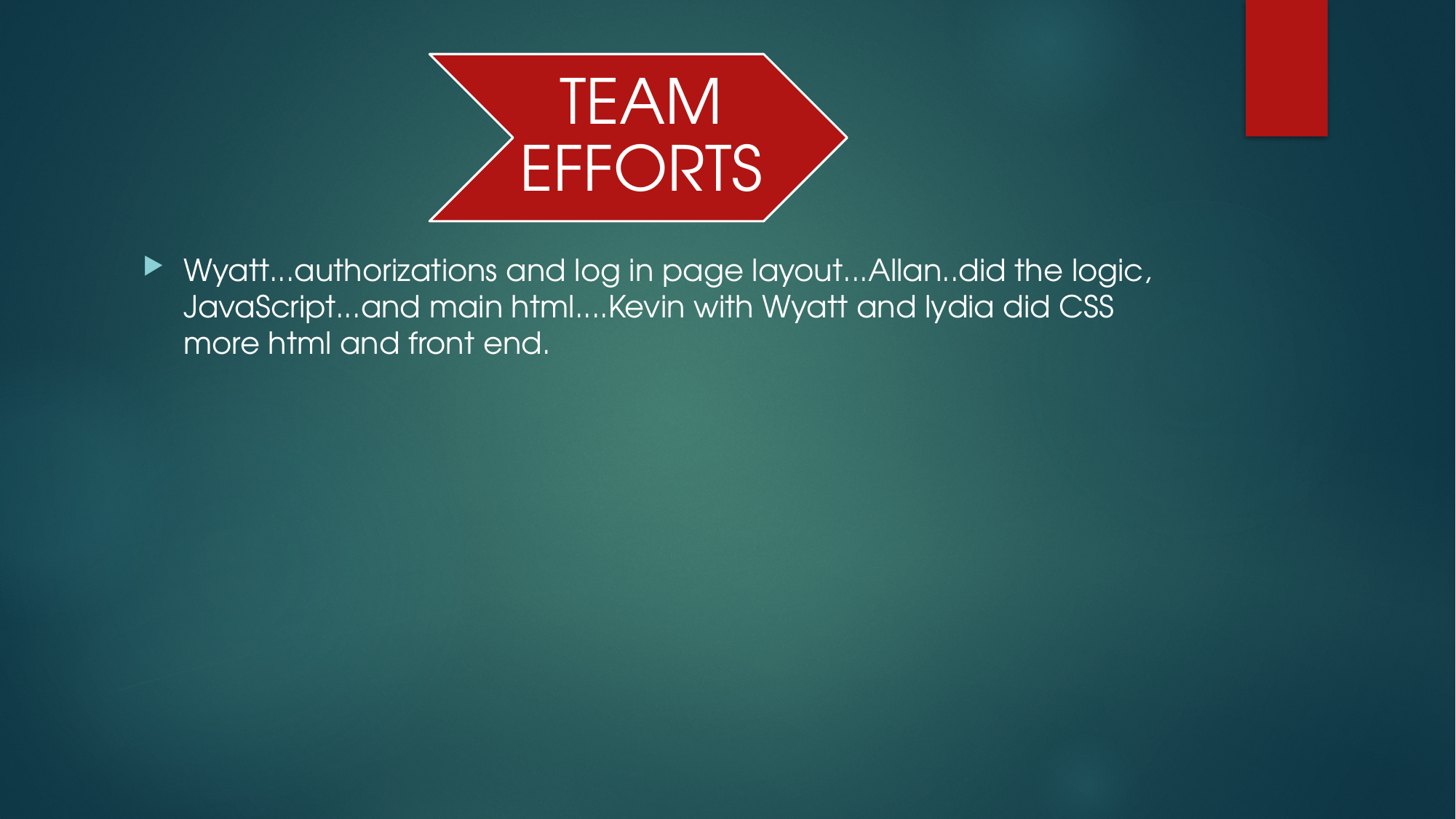

TEAM EFFORTS
Wyatt...authorizations and log in page layout...Allan..did the logic, JavaScript...and main html....Kevin with Wyatt and lydia did CSS more html and front end.